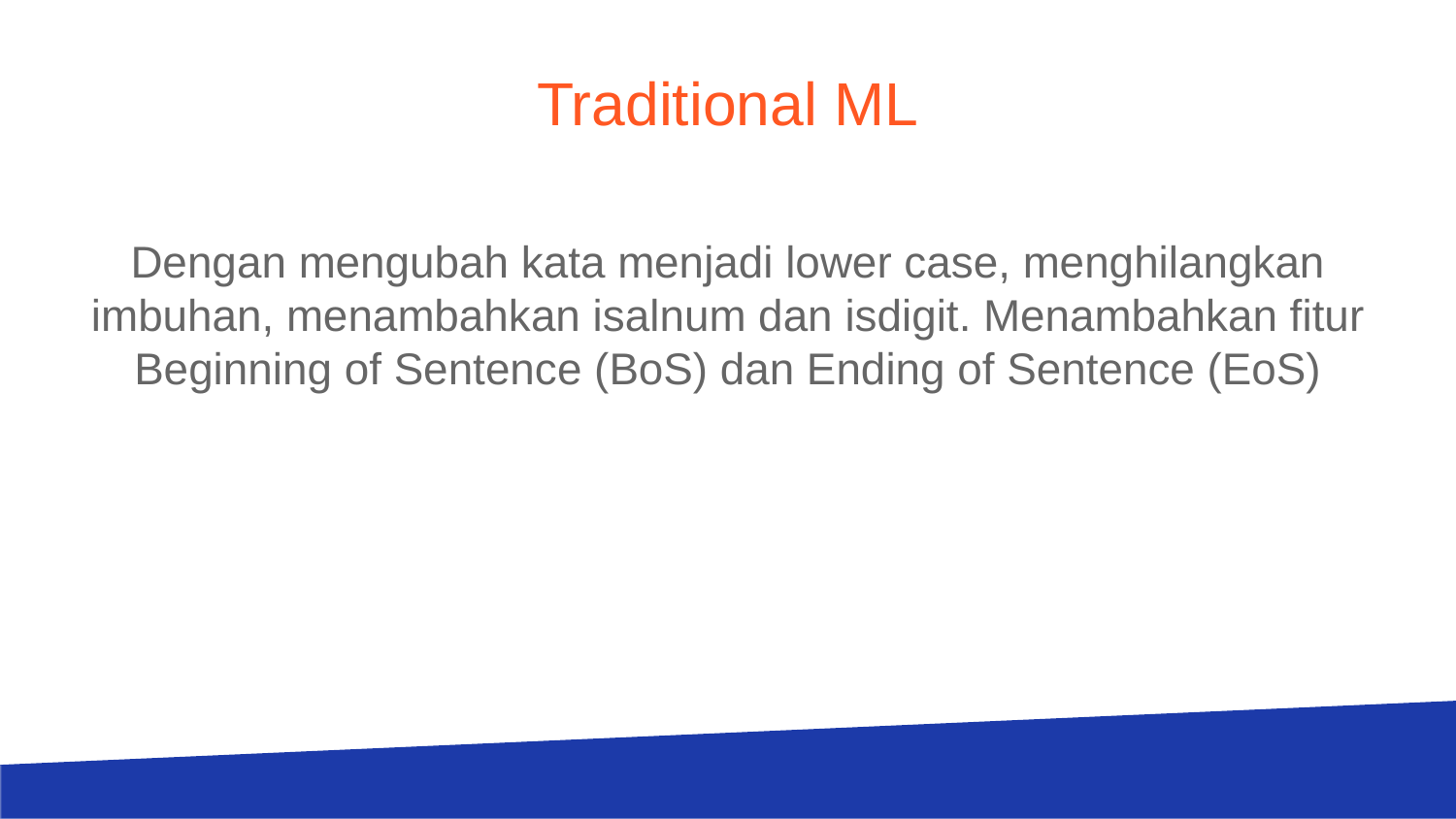

# Traditional ML
Dengan mengubah kata menjadi lower case, menghilangkan imbuhan, menambahkan isalnum dan isdigit. Menambahkan fitur Beginning of Sentence (BoS) dan Ending of Sentence (EoS)